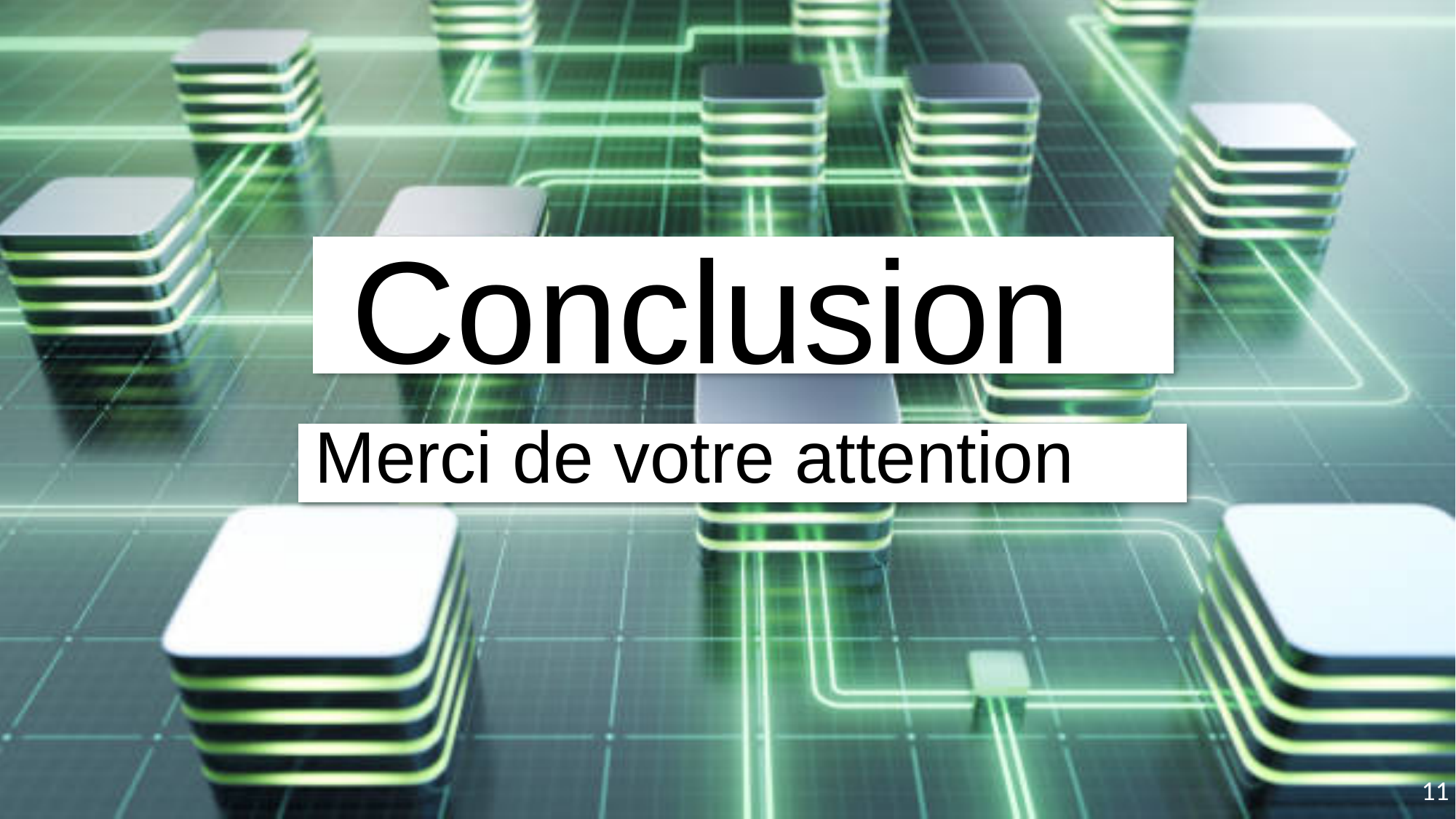

# Conclusion
Merci de votre attention

11